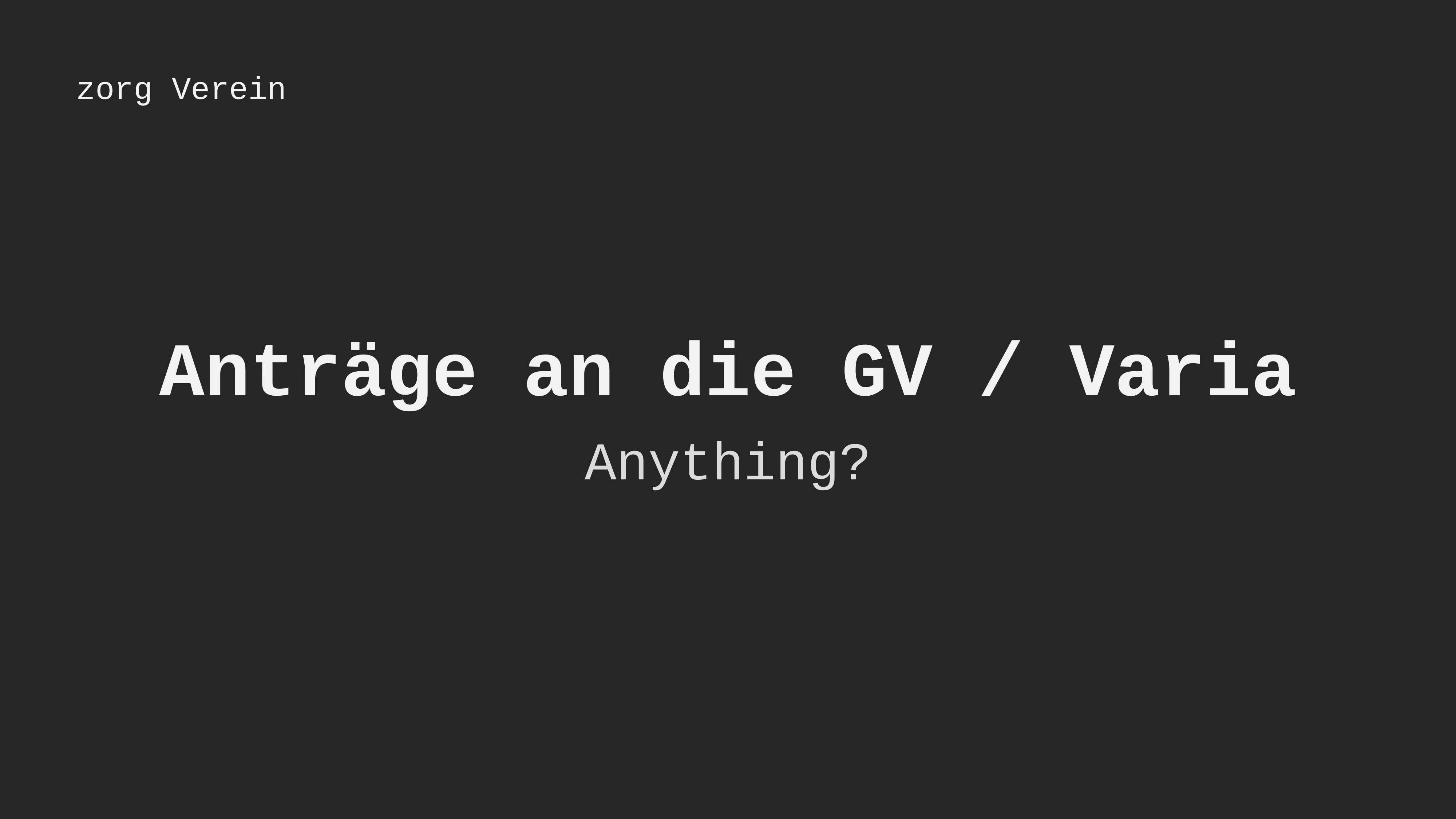

# Anträge an die GV / Varia
Anything?